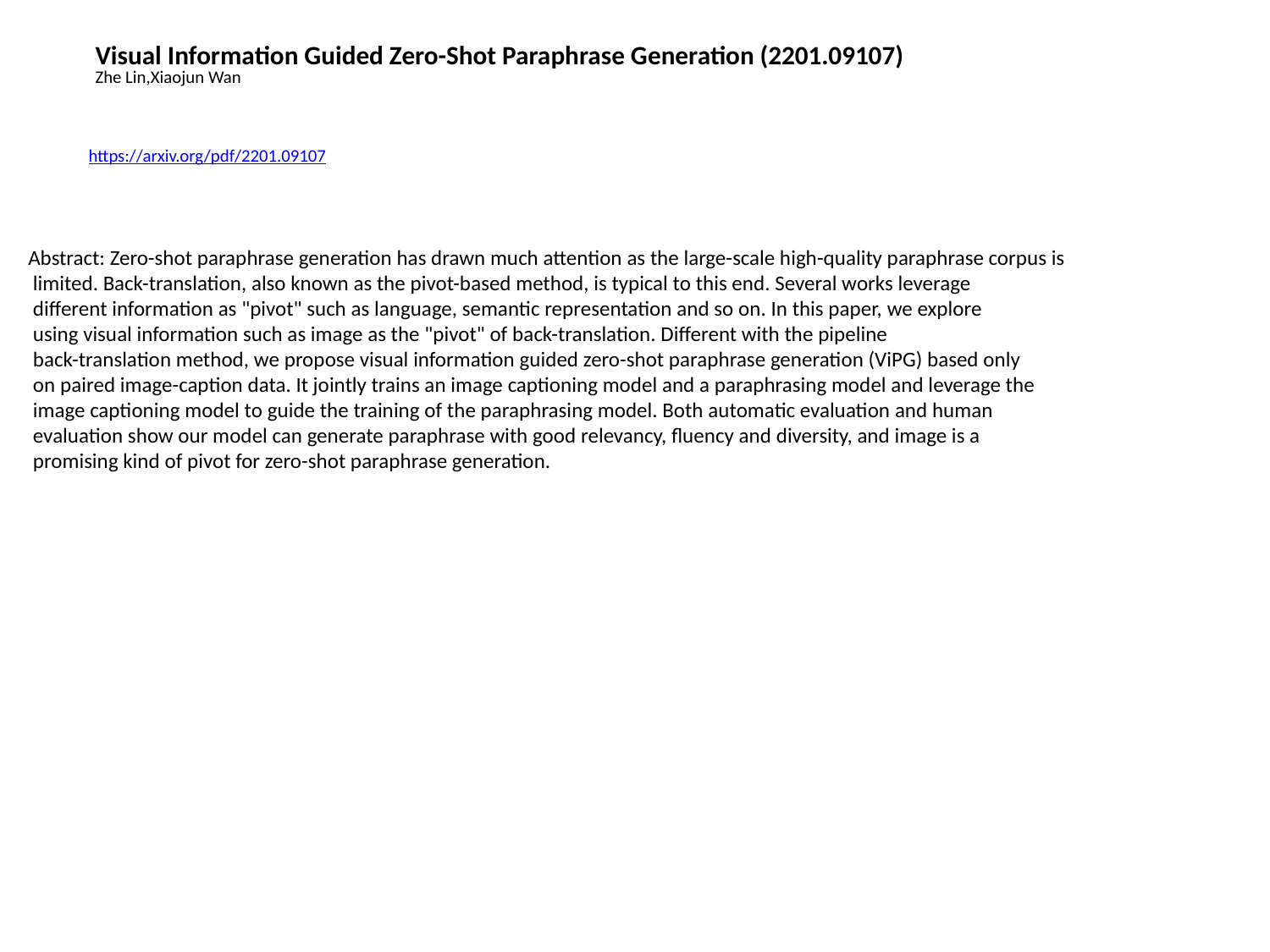

Visual Information Guided Zero-Shot Paraphrase Generation (2201.09107)
Zhe Lin,Xiaojun Wan

https://arxiv.org/pdf/2201.09107

Abstract: Zero-shot paraphrase generation has drawn much attention as the large-scale high-quality paraphrase corpus is
 limited. Back-translation, also known as the pivot-based method, is typical to this end. Several works leverage
 different information as "pivot" such as language, semantic representation and so on. In this paper, we explore
 using visual information such as image as the "pivot" of back-translation. Different with the pipeline
 back-translation method, we propose visual information guided zero-shot paraphrase generation (ViPG) based only
 on paired image-caption data. It jointly trains an image captioning model and a paraphrasing model and leverage the
 image captioning model to guide the training of the paraphrasing model. Both automatic evaluation and human
 evaluation show our model can generate paraphrase with good relevancy, fluency and diversity, and image is a
 promising kind of pivot for zero-shot paraphrase generation.